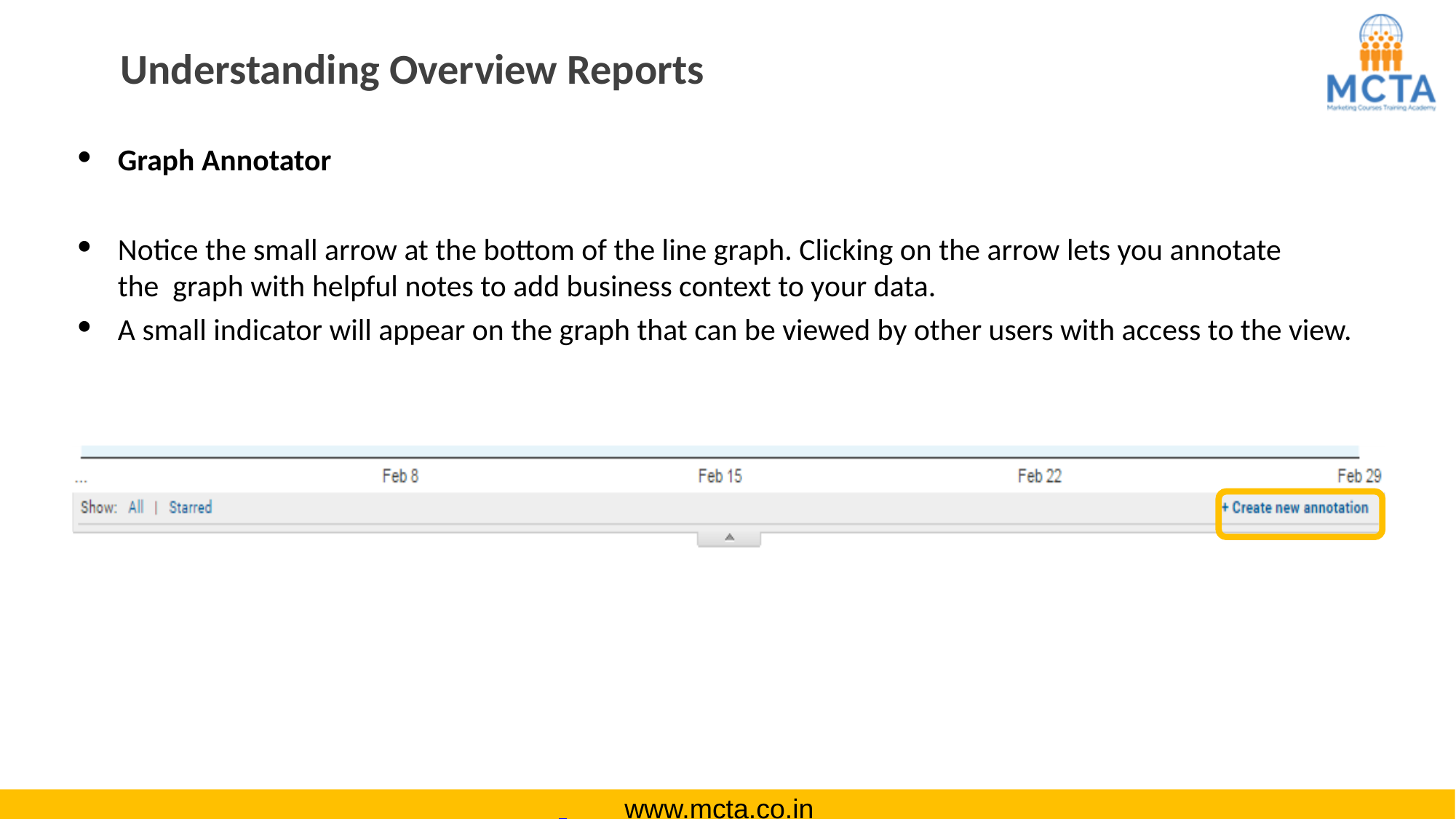

# Understanding Overview Reports
Graph Annotator

Notice the small arrow at the bottom of the line graph. Clicking on the arrow lets you annotate the  graph with helpful notes to add business context to your data.
A small indicator will appear on the graph that can be viewed by other users with access to the view.